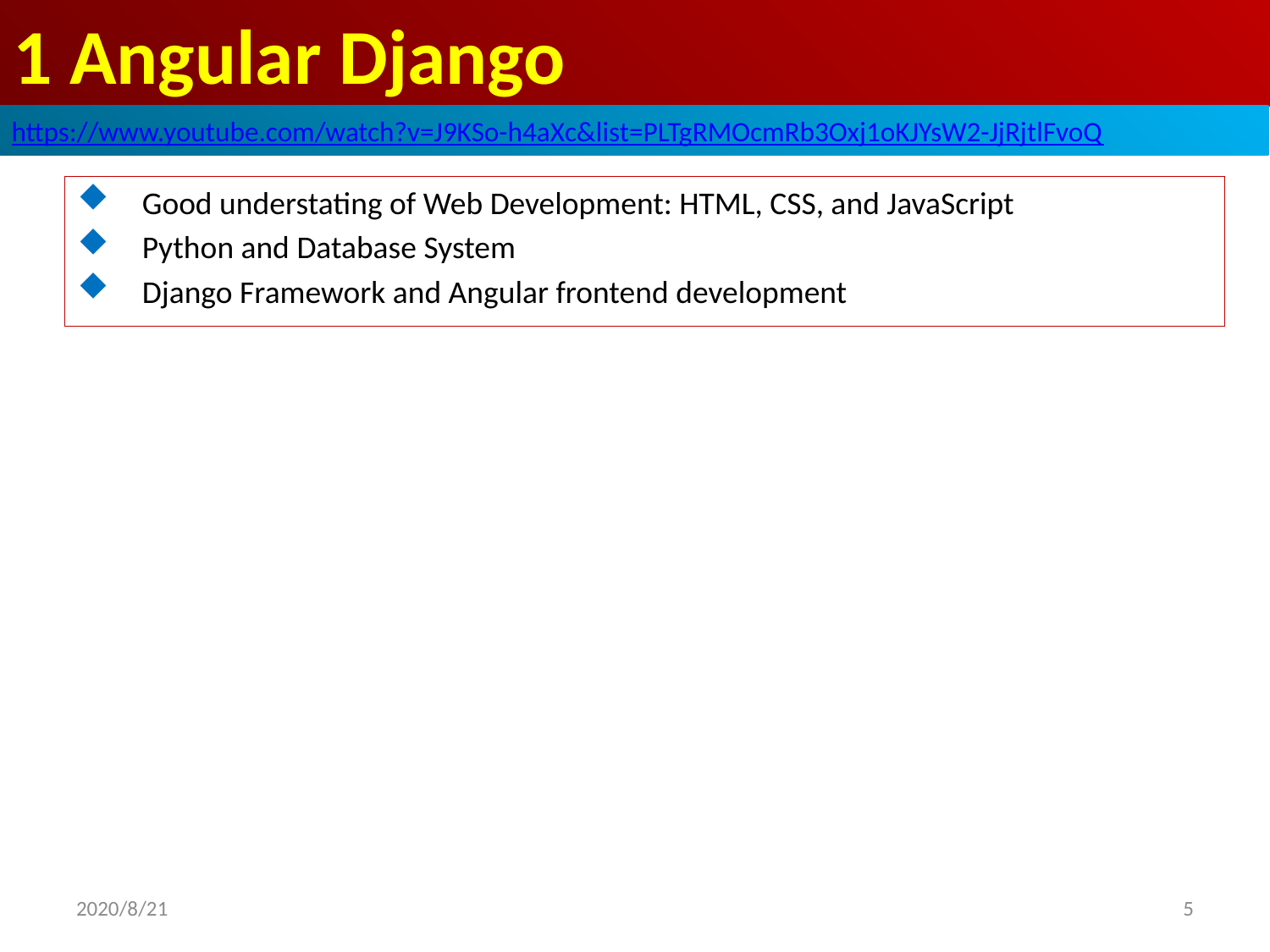

# 1 Angular Django
https://www.youtube.com/watch?v=J9KSo-h4aXc&list=PLTgRMOcmRb3Oxj1oKJYsW2-JjRjtlFvoQ
Good understating of Web Development: HTML, CSS, and JavaScript
Python and Database System
Django Framework and Angular frontend development
5
2020/8/21